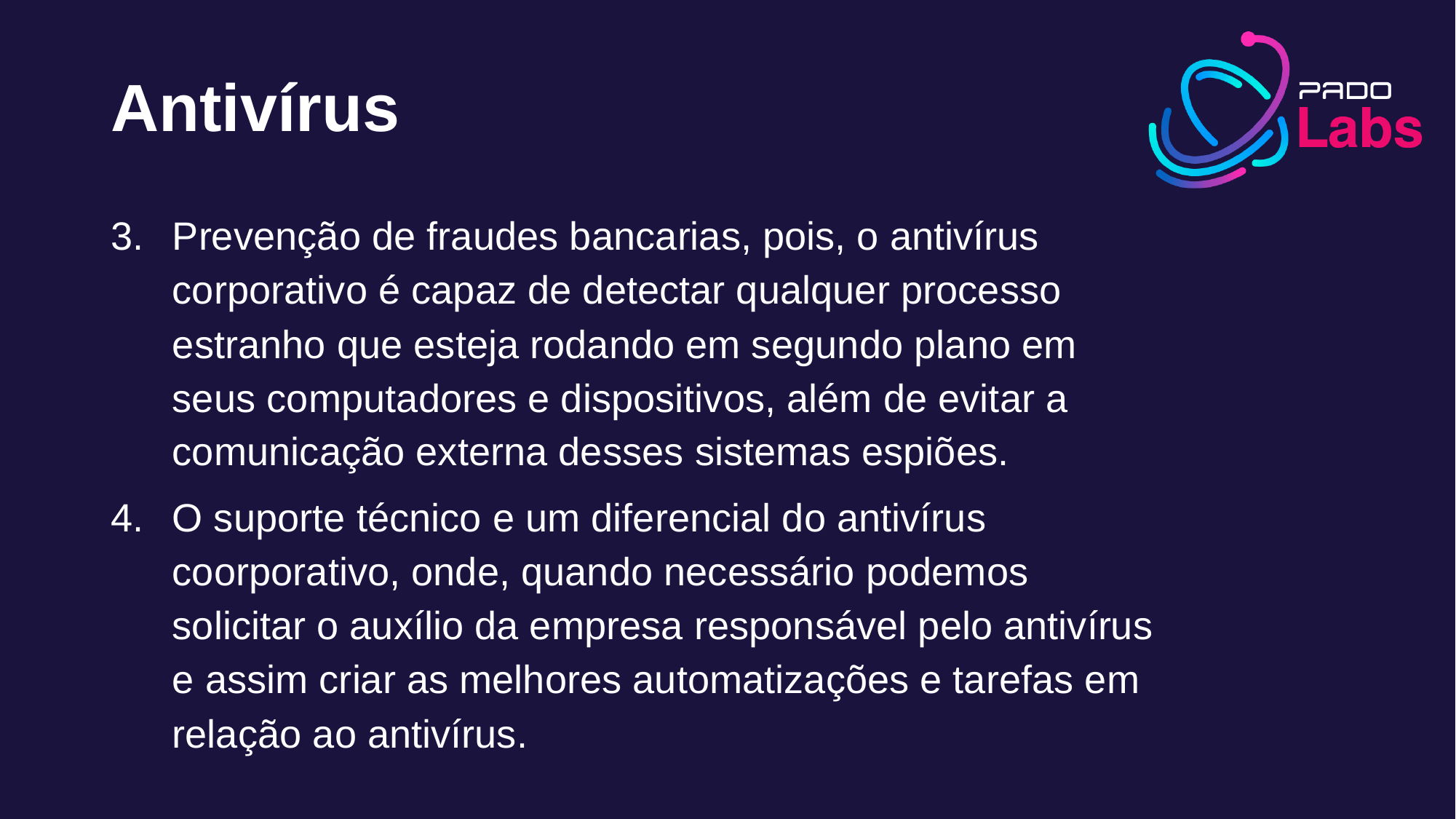

# Antivírus

Prevenção de fraudes bancarias, pois, o antivírus corporativo é capaz de detectar qualquer processo estranho que esteja rodando em segundo plano em seus computadores e dispositivos, além de evitar a comunicação externa desses sistemas espiões.
O suporte técnico e um diferencial do antivírus coorporativo, onde, quando necessário podemos solicitar o auxílio da empresa responsável pelo antivírus e assim criar as melhores automatizações e tarefas em relação ao antivírus.